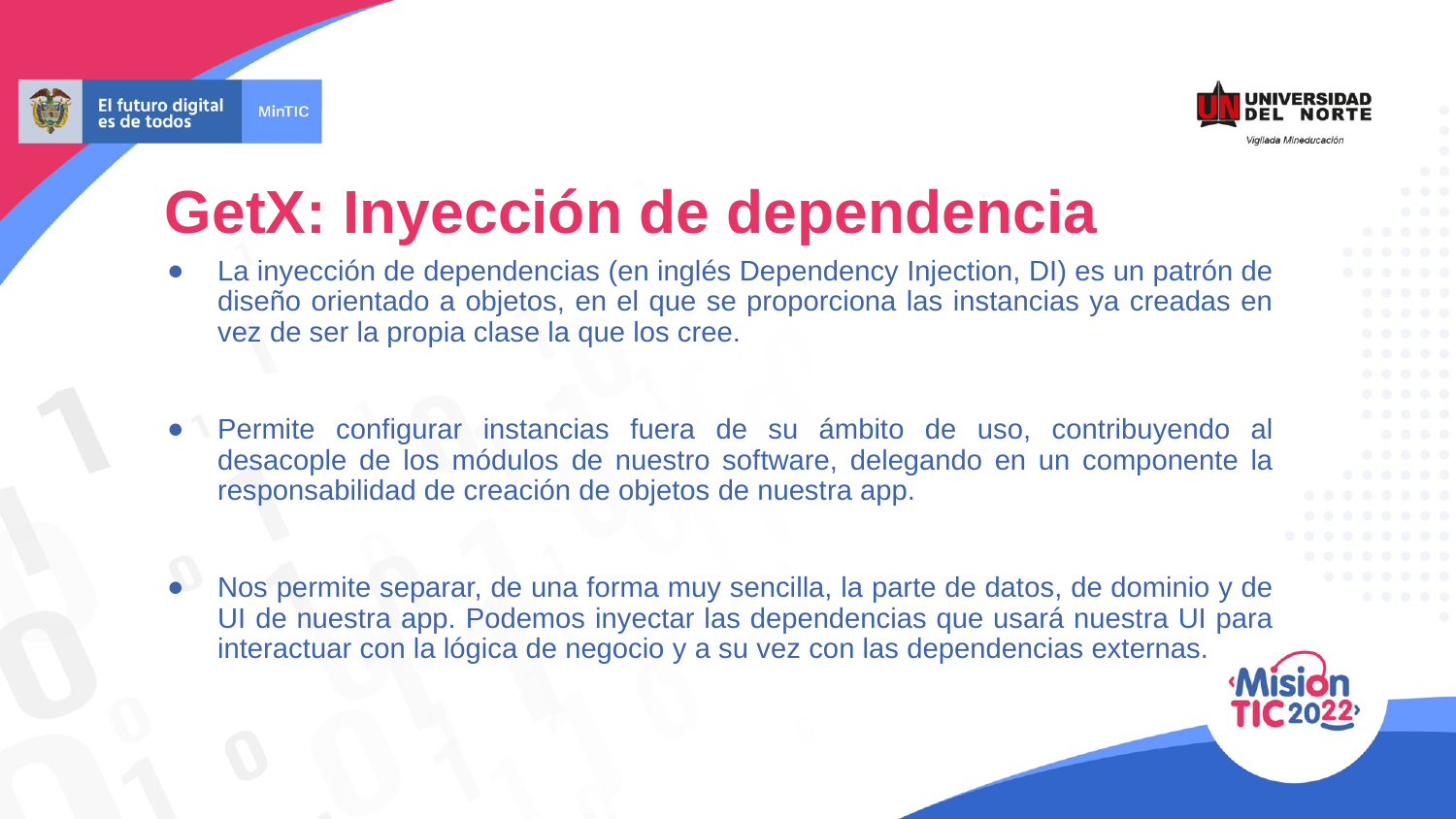

GetX: Inyección de dependencia
La inyección de dependencias (en inglés Dependency Injection, DI) es un patrón de diseño orientado a objetos, en el que se proporciona las instancias ya creadas en vez de ser la propia clase la que los cree.

Permite configurar instancias fuera de su ámbito de uso, contribuyendo al desacople de los módulos de nuestro software, delegando en un componente la responsabilidad de creación de objetos de nuestra app.

Nos permite separar, de una forma muy sencilla, la parte de datos, de dominio y de UI de nuestra app. Podemos inyectar las dependencias que usará nuestra UI para interactuar con la lógica de negocio y a su vez con las dependencias externas.